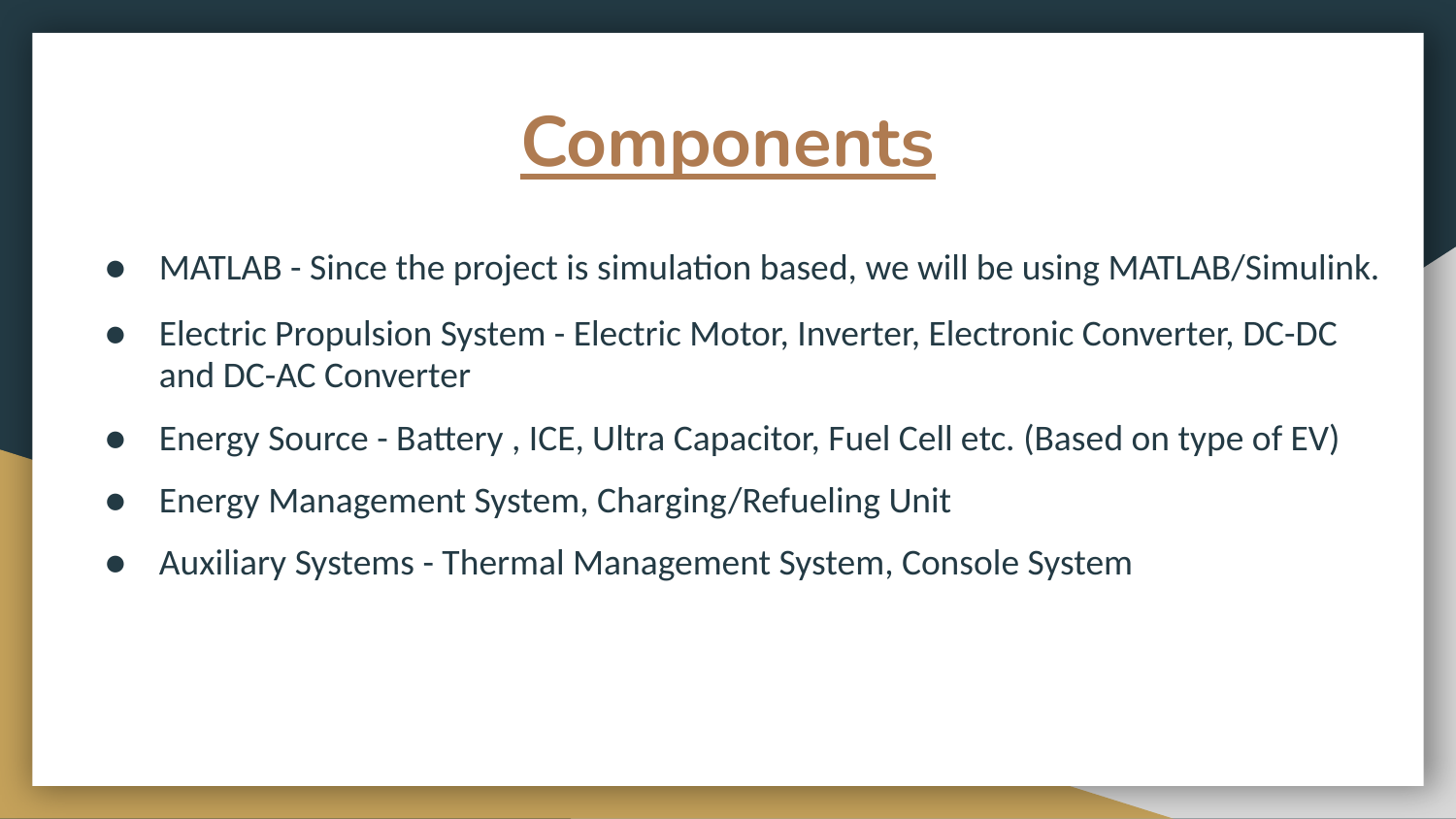

# Components
MATLAB - Since the project is simulation based, we will be using MATLAB/Simulink.
Electric Propulsion System - Electric Motor, Inverter, Electronic Converter, DC-DC and DC-AC Converter
Energy Source - Battery , ICE, Ultra Capacitor, Fuel Cell etc. (Based on type of EV)
Energy Management System, Charging/Refueling Unit
Auxiliary Systems - Thermal Management System, Console System